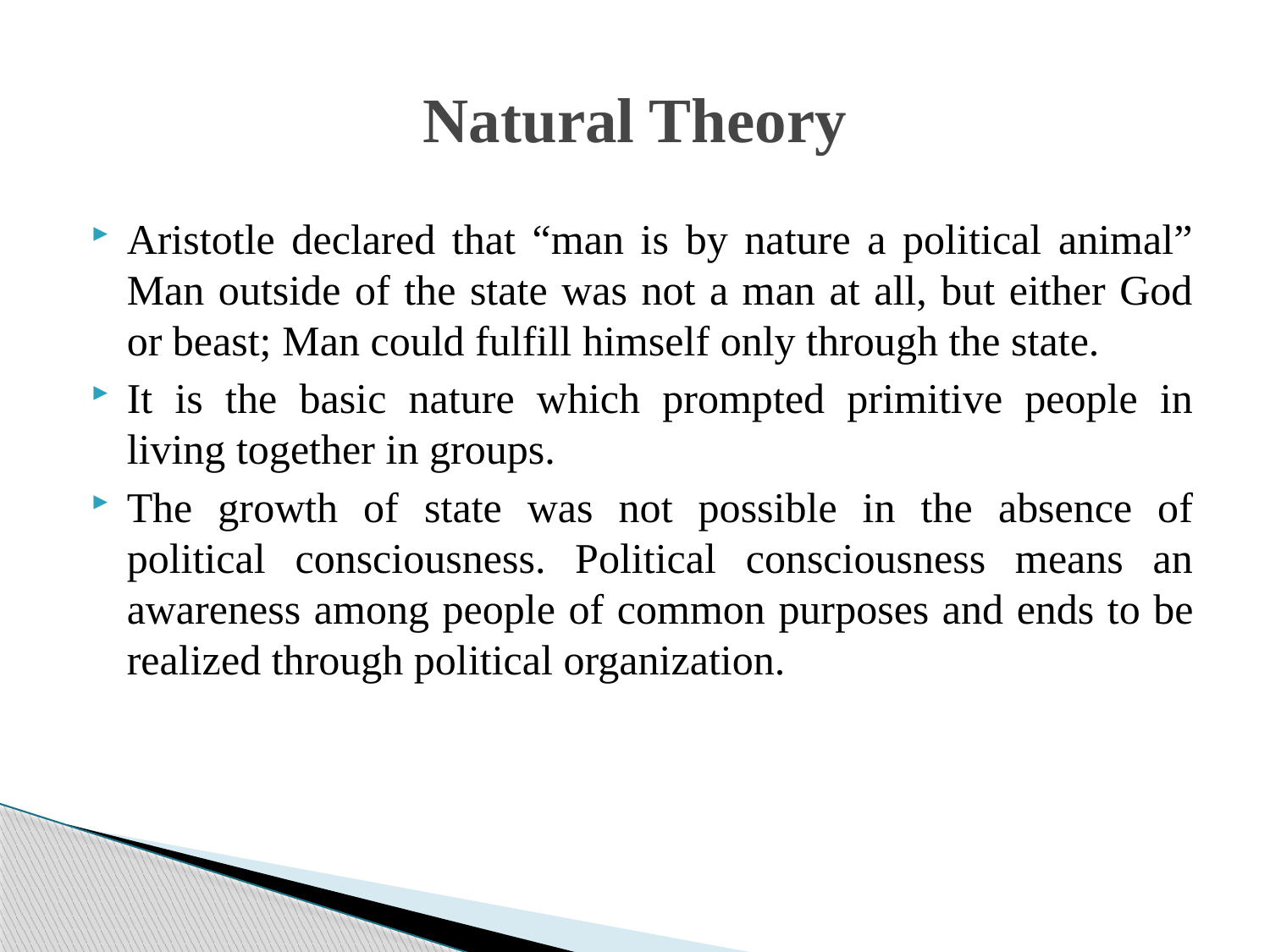

# Natural Theory
Aristotle declared that “man is by nature a political animal” Man outside of the state was not a man at all, but either God or beast; Man could fulfill himself only through the state.
It is the basic nature which prompted primitive people in living together in groups.
The growth of state was not possible in the absence of political consciousness. Political consciousness means an awareness among people of common purposes and ends to be realized through political organization.